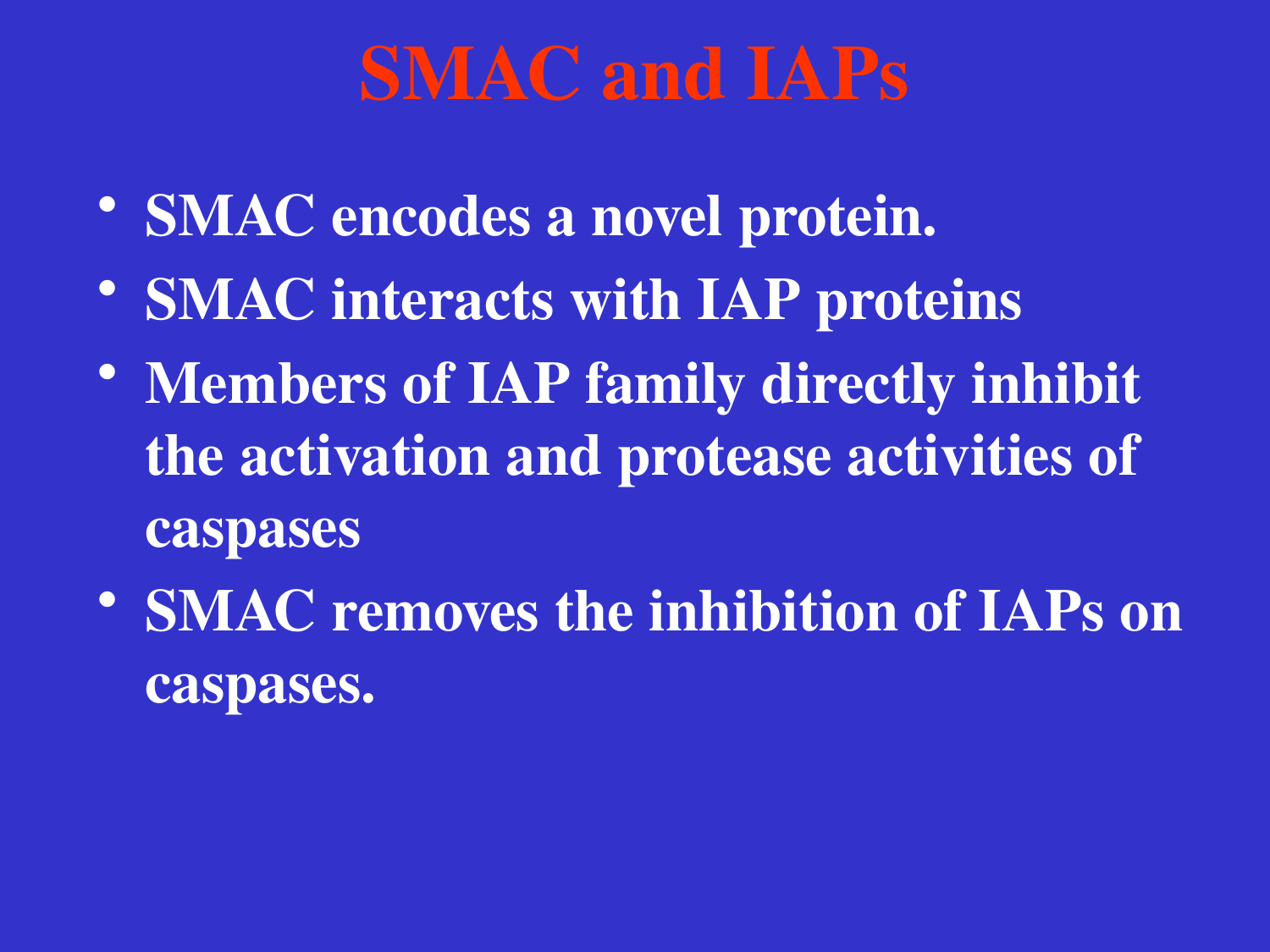

# SMAC and IAPs
SMAC encodes a novel protein.
SMAC interacts with IAP proteins
Members of IAP family directly inhibit the activation and protease activities of caspases
SMAC removes the inhibition of IAPs on caspases.